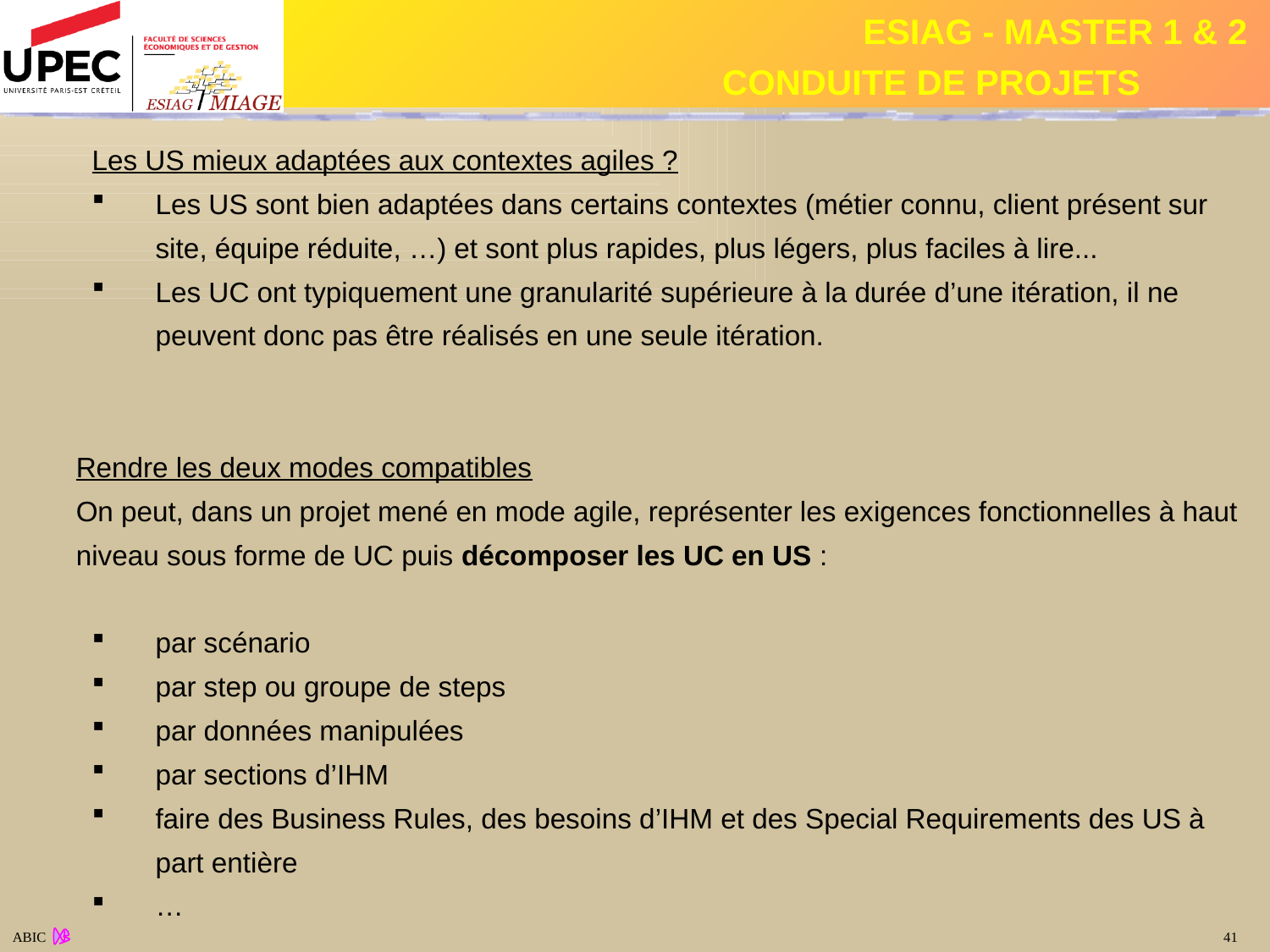

Les US mieux adaptées aux contextes agiles ?
Les US sont bien adaptées dans certains contextes (métier connu, client présent sur site, équipe réduite, …) et sont plus rapides, plus légers, plus faciles à lire...
Les UC ont typiquement une granularité supérieure à la durée d’une itération, il ne peuvent donc pas être réalisés en une seule itération.

	Rendre les deux modes compatibles
	On peut, dans un projet mené en mode agile, représenter les exigences fonctionnelles à haut niveau sous forme de UC puis décomposer les UC en US :

par scénario
par step ou groupe de steps
par données manipulées
par sections d’IHM
faire des Business Rules, des besoins d’IHM et des Special Requirements des US à part entière
…